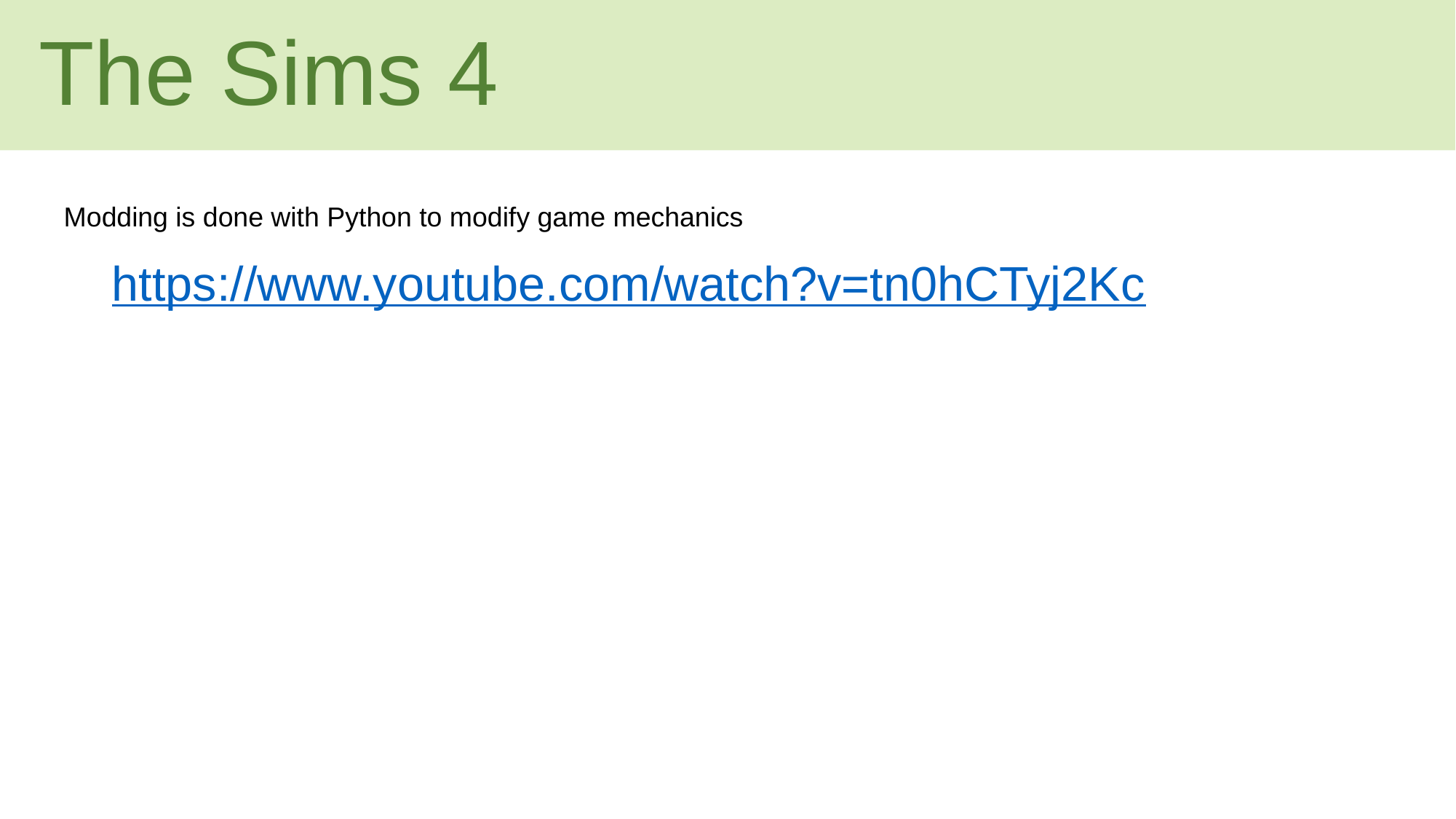

The Sims 4
Modding is done with Python to modify game mechanics
https://www.youtube.com/watch?v=tn0hCTyj2Kc